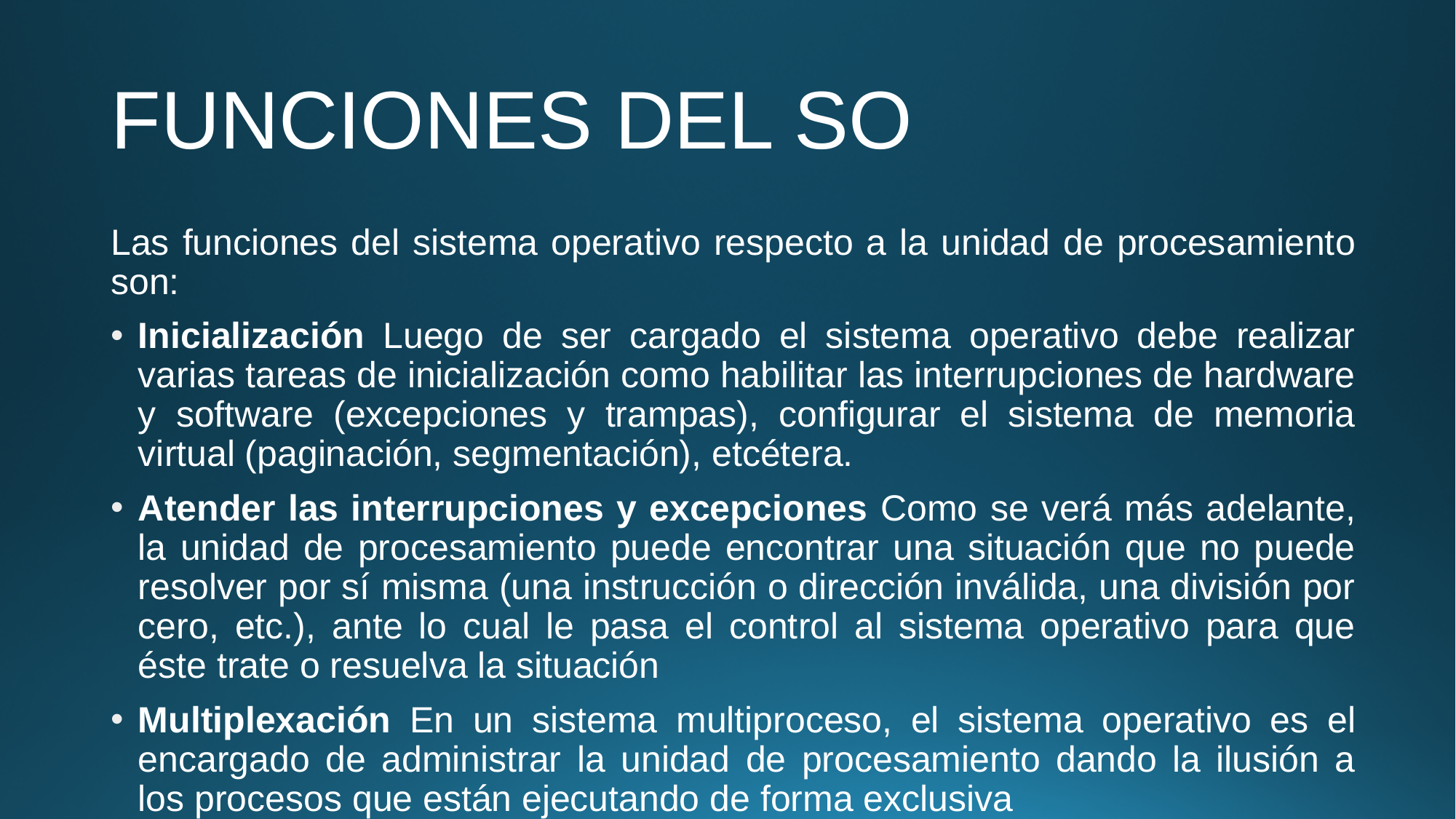

# FUNCIONES DEL SO
Las funciones del sistema operativo respecto a la unidad de procesamiento son:
Inicialización Luego de ser cargado el sistema operativo debe realizar varias tareas de inicialización como habilitar las interrupciones de hardware y software (excepciones y trampas), configurar el sistema de memoria virtual (paginación, segmentación), etcétera.
Atender las interrupciones y excepciones Como se verá más adelante, la unidad de procesamiento puede encontrar una situación que no puede resolver por sí misma (una instrucción o dirección inválida, una división por cero, etc.), ante lo cual le pasa el control al sistema operativo para que éste trate o resuelva la situación
Multiplexación En un sistema multiproceso, el sistema operativo es el encargado de administrar la unidad de procesamiento dando la ilusión a los procesos que están ejecutando de forma exclusiva